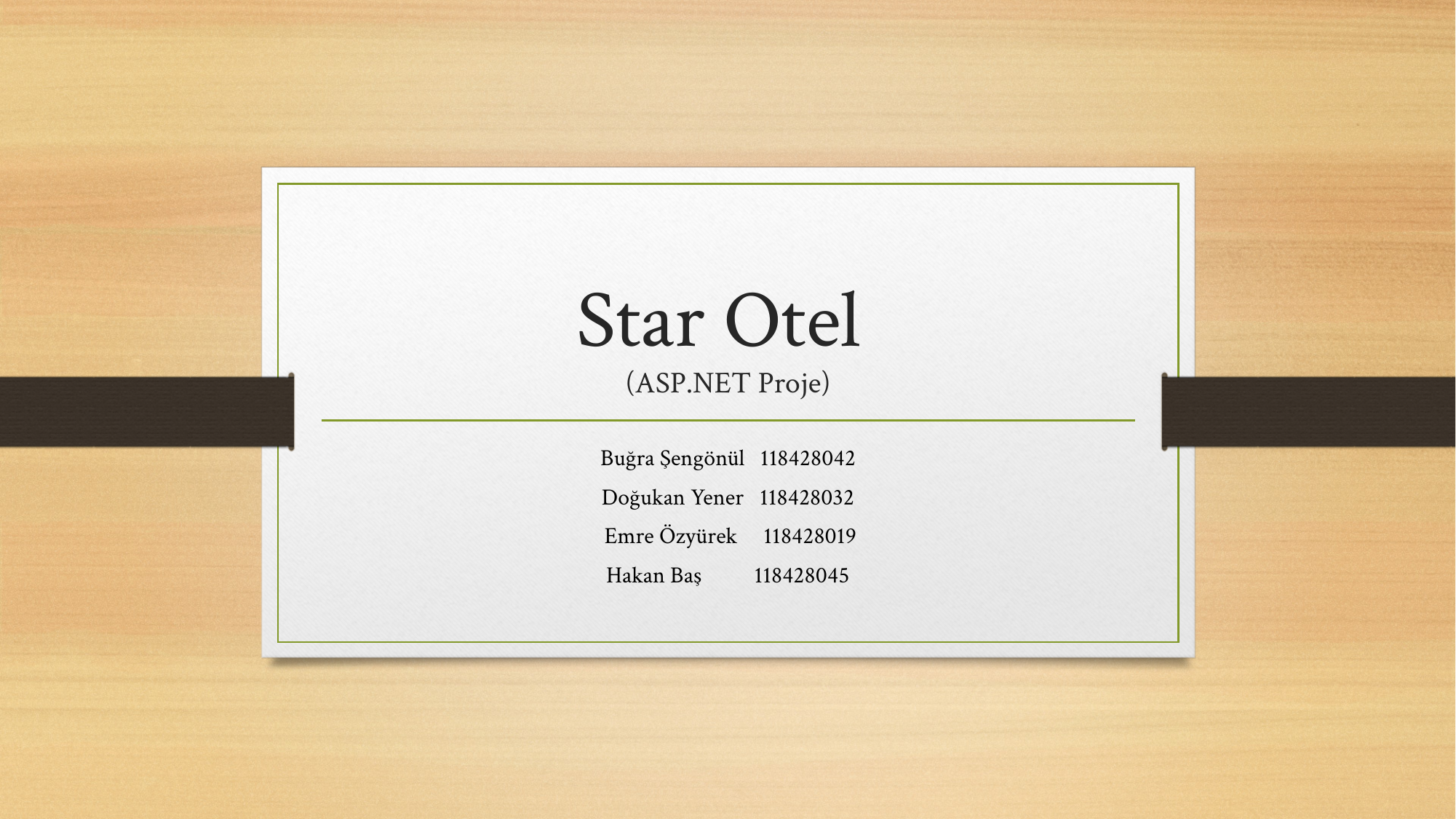

# Star Otel (ASP.NET Proje)
Buğra Şengönül   118428042
Doğukan Yener   118428032
 Emre Özyürek     118428019
Hakan Baş          118428045